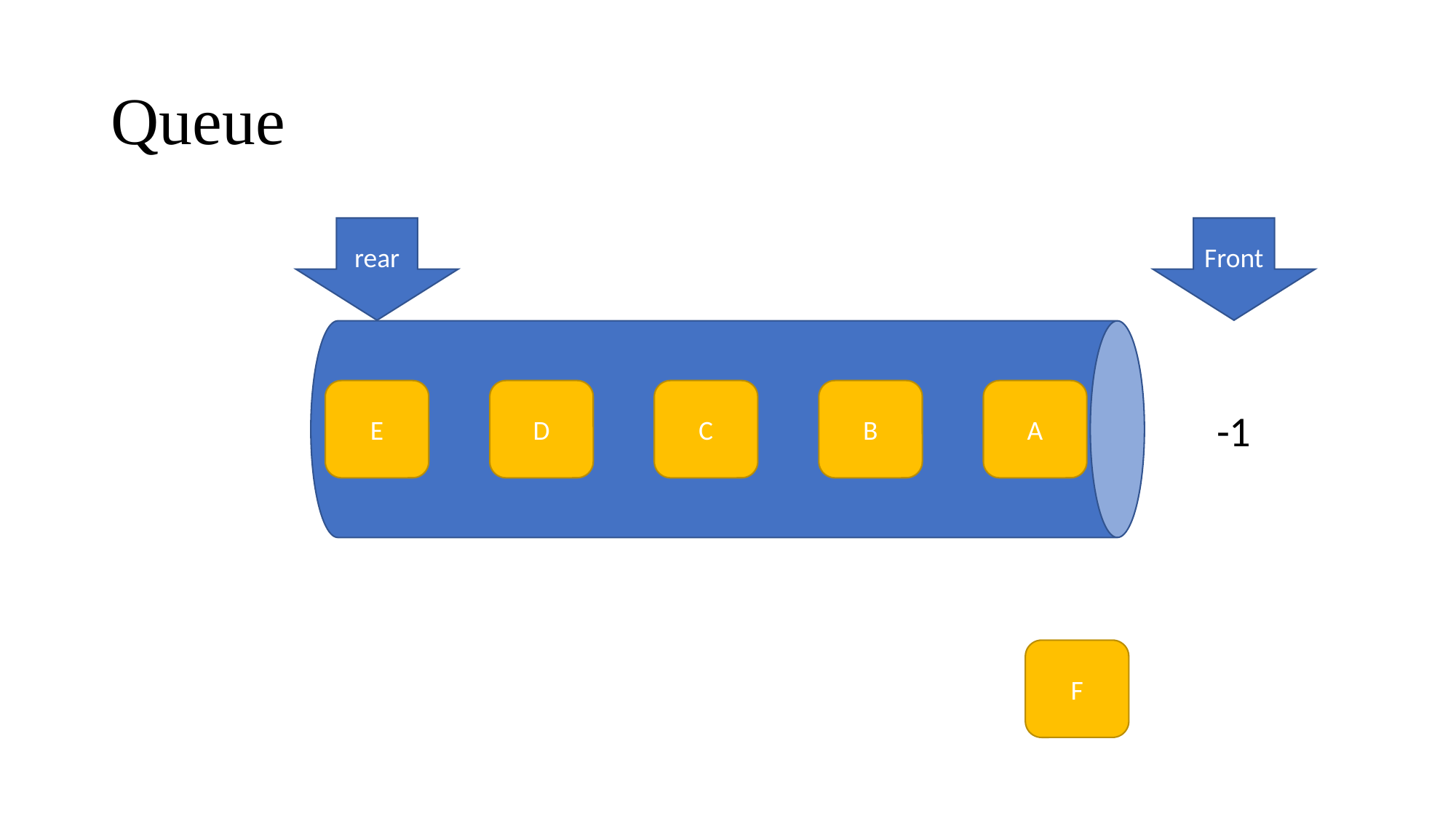

# Queue
rear

Front
E
D
C
B
A
-1
F